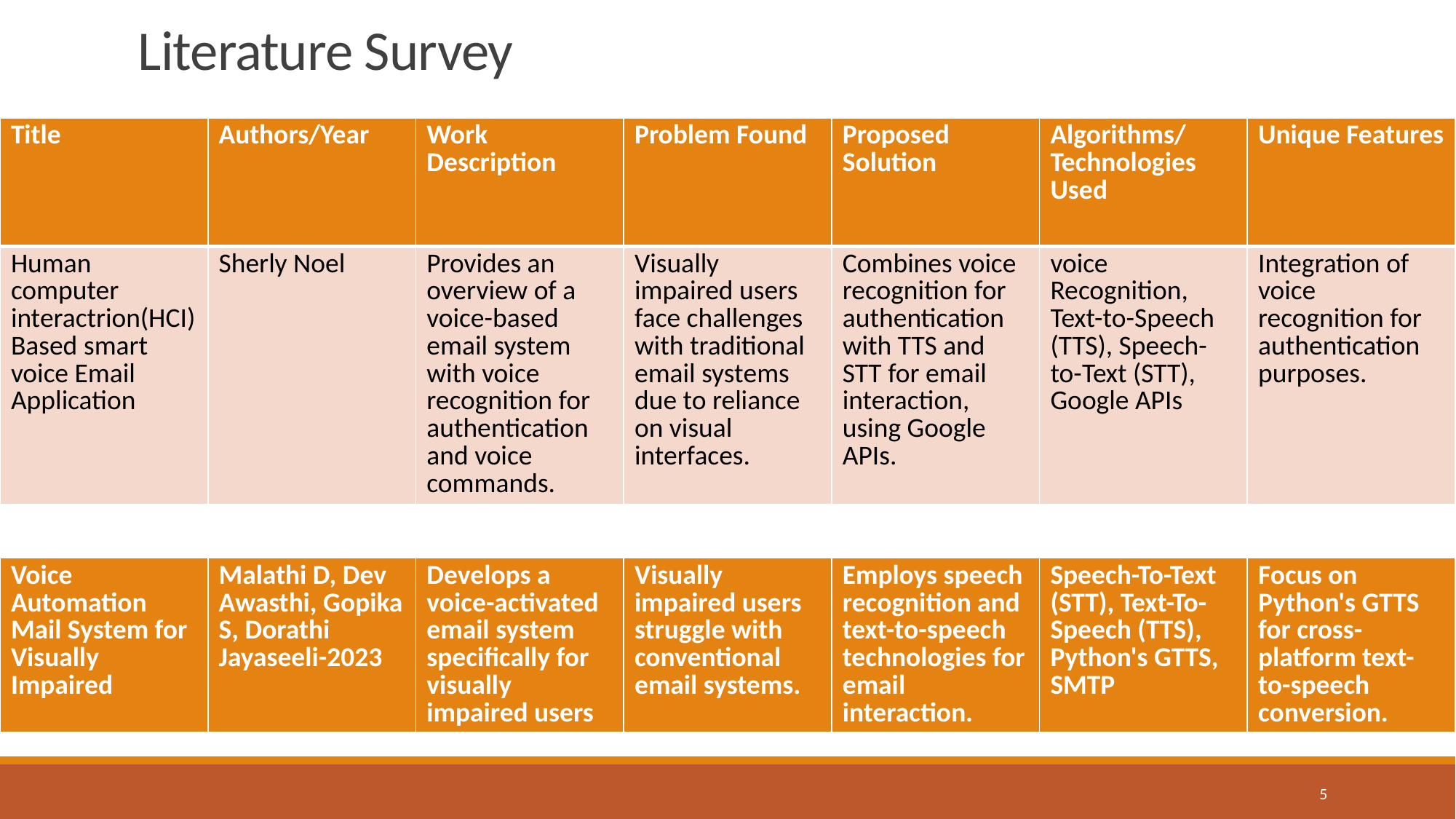

# Literature Survey
| Title | Authors/Year | Work Description | Problem Found | Proposed Solution | Algorithms/Technologies Used | Unique Features |
| --- | --- | --- | --- | --- | --- | --- |
| Human computer interactrion(HCI) Based smart voice Email Application | Sherly Noel | Provides an overview of a voice-based email system with voice recognition for authentication and voice commands. | Visually impaired users face challenges with traditional email systems due to reliance on visual interfaces. | Combines voice recognition for authentication with TTS and STT for email interaction, using Google APIs. | voice Recognition, Text-to-Speech (TTS), Speech-to-Text (STT), Google APIs | Integration of voice recognition for authentication purposes. |
| Voice Automation Mail System for Visually Impaired | Malathi D, Dev Awasthi, Gopika S, Dorathi Jayaseeli-2023 | Develops a voice-activated email system specifically for visually impaired users | Visually impaired users struggle with conventional email systems. | Employs speech recognition and text-to-speech technologies for email interaction. | Speech-To-Text (STT), Text-To-Speech (TTS), Python's GTTS, SMTP | Focus on Python's GTTS for cross-platform text-to-speech conversion. |
| --- | --- | --- | --- | --- | --- | --- |
5